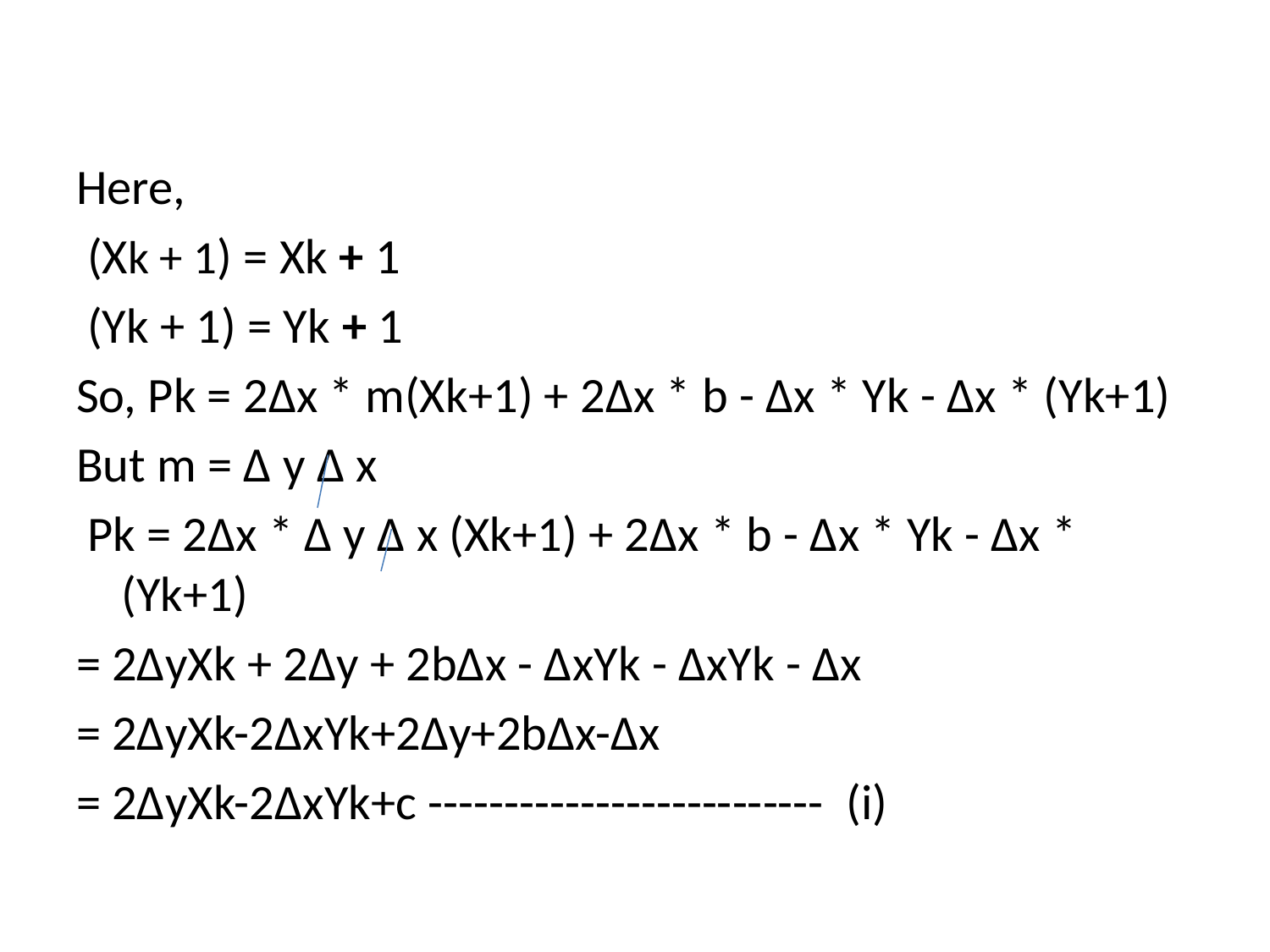

#
Here,
 (Xk + 1) = Xk + 1
 (Yk + 1) = Yk + 1
So, Pk = 2∆x * m(Xk+1) + 2∆x * b - ∆x * Yk - ∆x * (Yk+1)
But m = ∆ y ∆ x
 Pk = 2∆x * ∆ y ∆ x (Xk+1) + 2∆x * b - ∆x * Yk - ∆x * (Yk+1)
= 2∆yXk + 2∆y + 2b∆x - ∆xYk - ∆xYk - ∆x
= 2∆yXk-2∆xYk+2∆y+2b∆x-∆x
= 2∆yXk-2∆xYk+c --------------------------  (i)